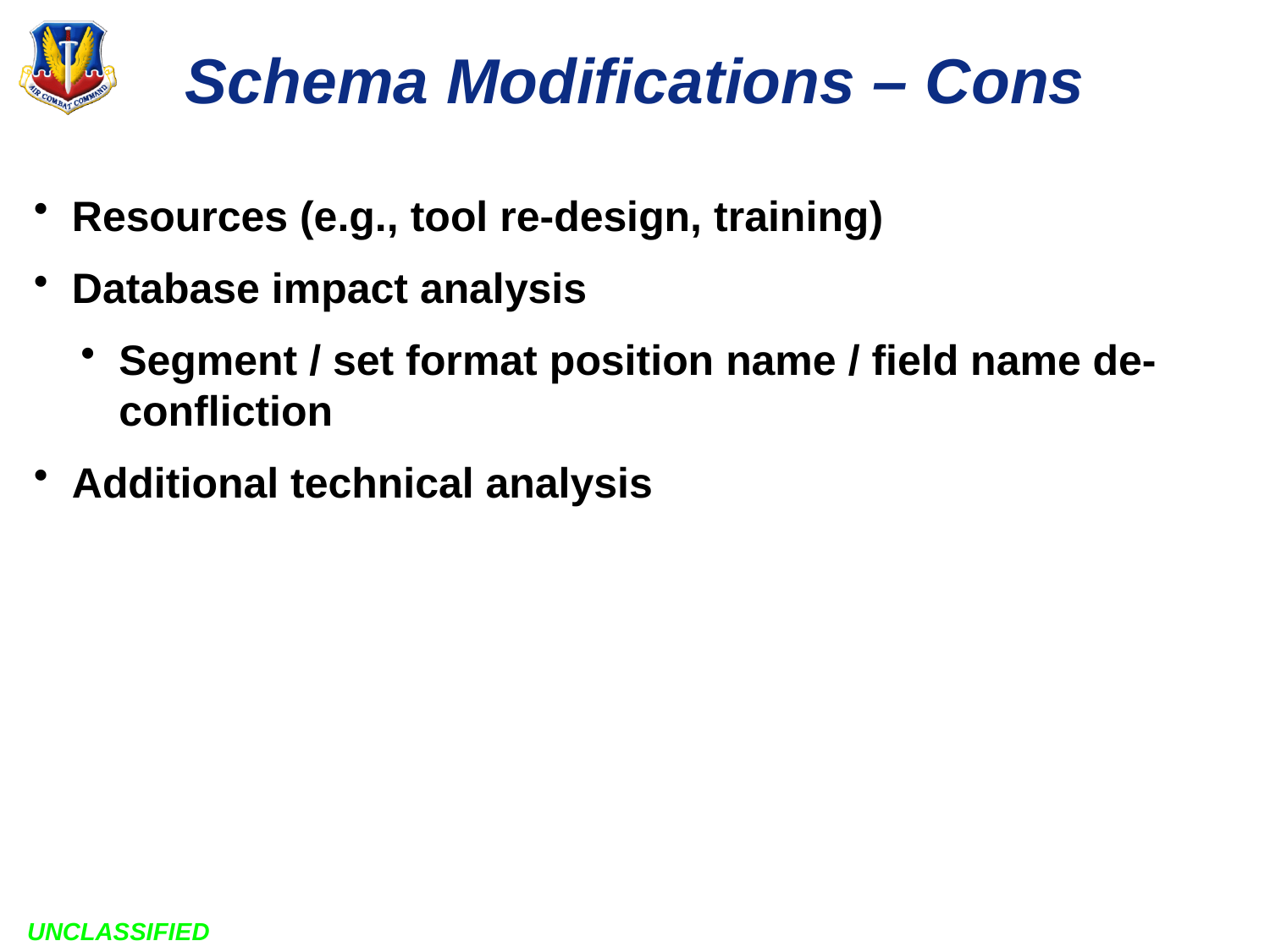

# Schema Modifications – Cons
Resources (e.g., tool re-design, training)
Database impact analysis
Segment / set format position name / field name de-confliction
Additional technical analysis

UNCLASSIFIED